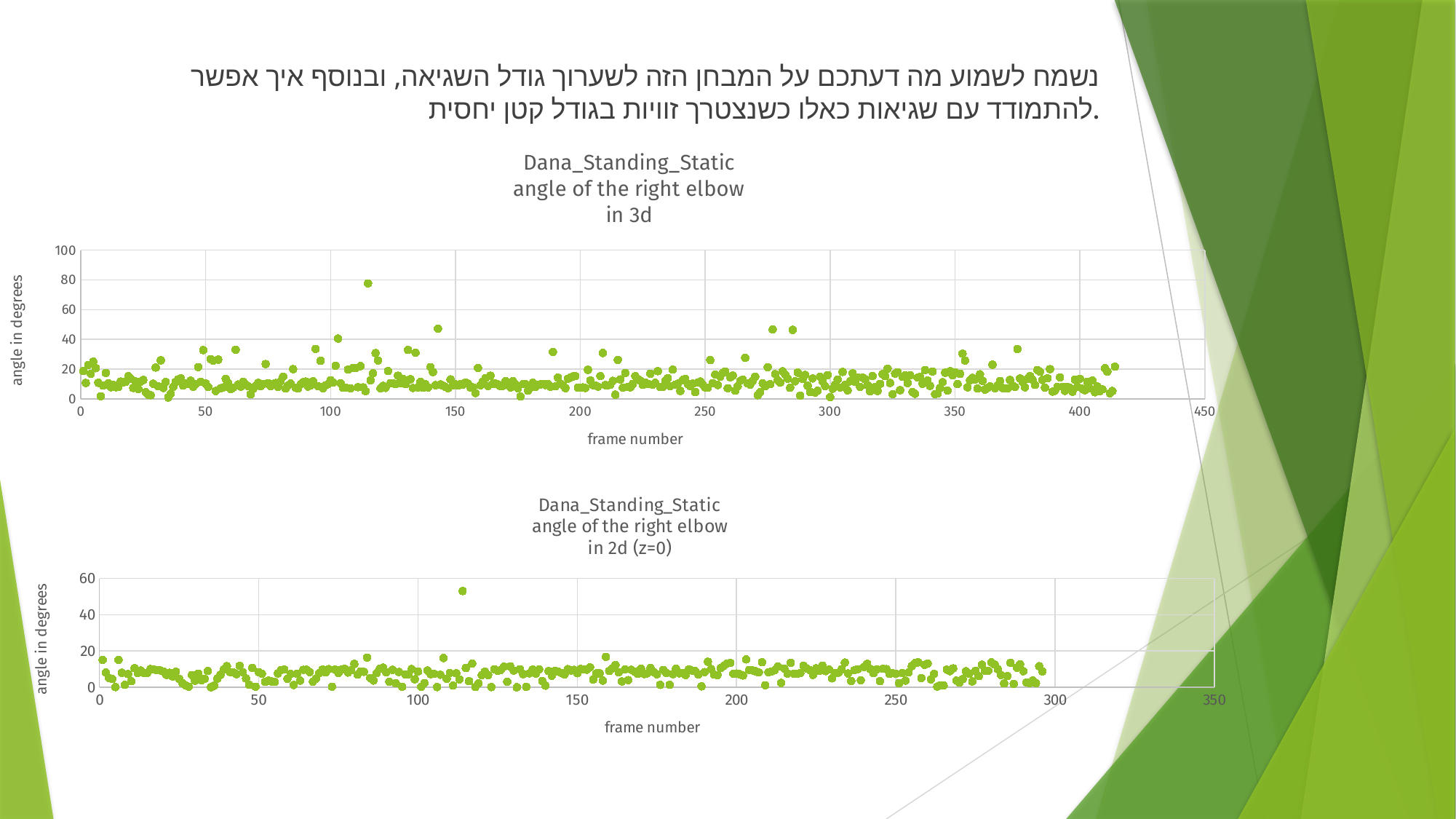

נשמח לשמוע מה דעתכם על המבחן הזה לשערוך גודל השגיאה, ובנוסף איך אפשר להתמודד עם שגיאות כאלו כשנצטרך זוויות בגודל קטן יחסית.

### Chart: Dana_Standing_Static angle of the right elbow in 3d

| Category | C:\Python27\python.exe C:/Users/1/PycharmProjects/pythonProject3/DepthToXYZ.py |
|---|---|

### Chart: Dana_Standing_Static angle of the right elbow in 2d (z=0)

| Category |  |
|---|---|